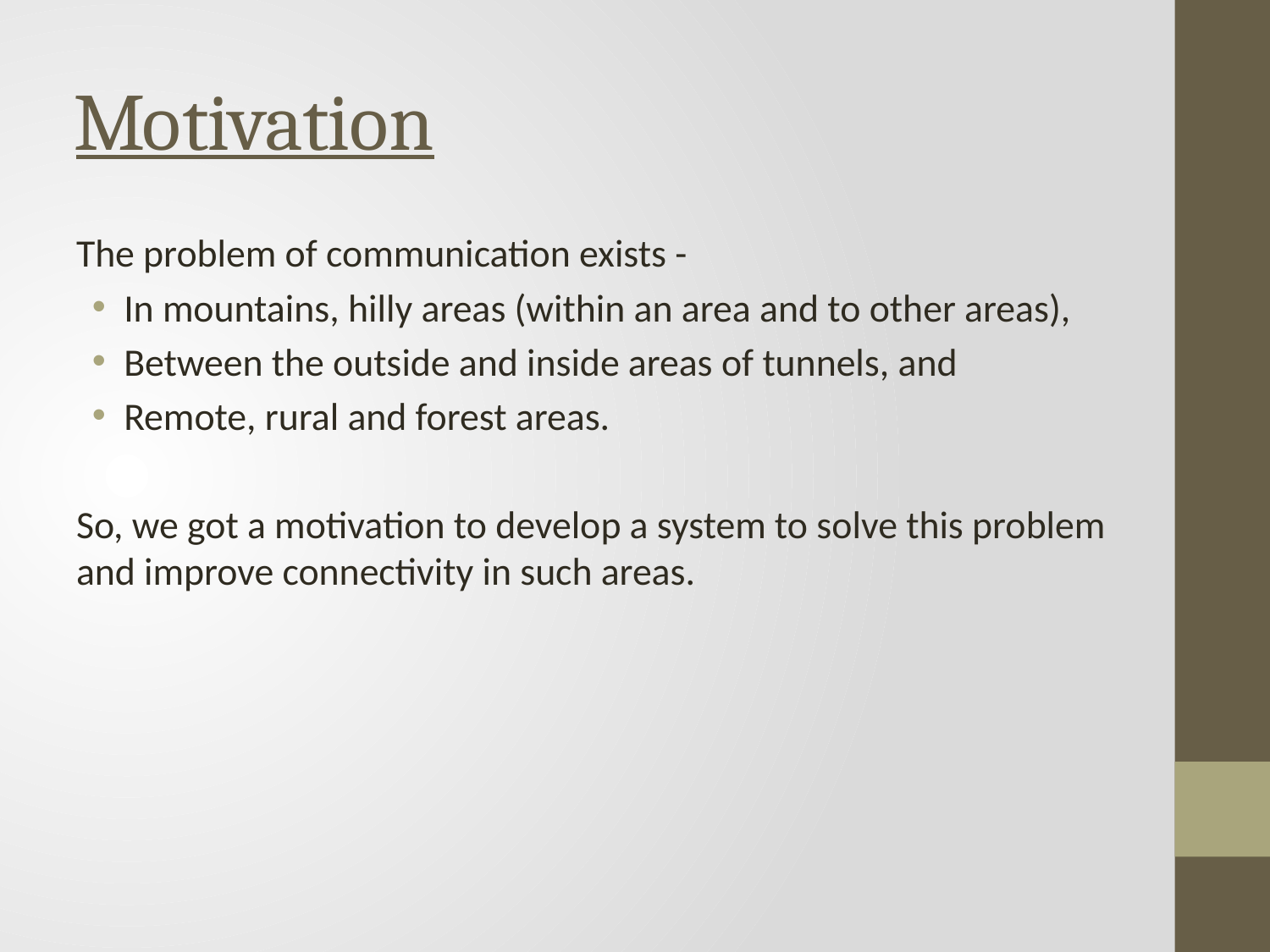

# Motivation
The problem of communication exists -
In mountains, hilly areas (within an area and to other areas),
Between the outside and inside areas of tunnels, and
Remote, rural and forest areas.

So, we got a motivation to develop a system to solve this problem and improve connectivity in such areas.